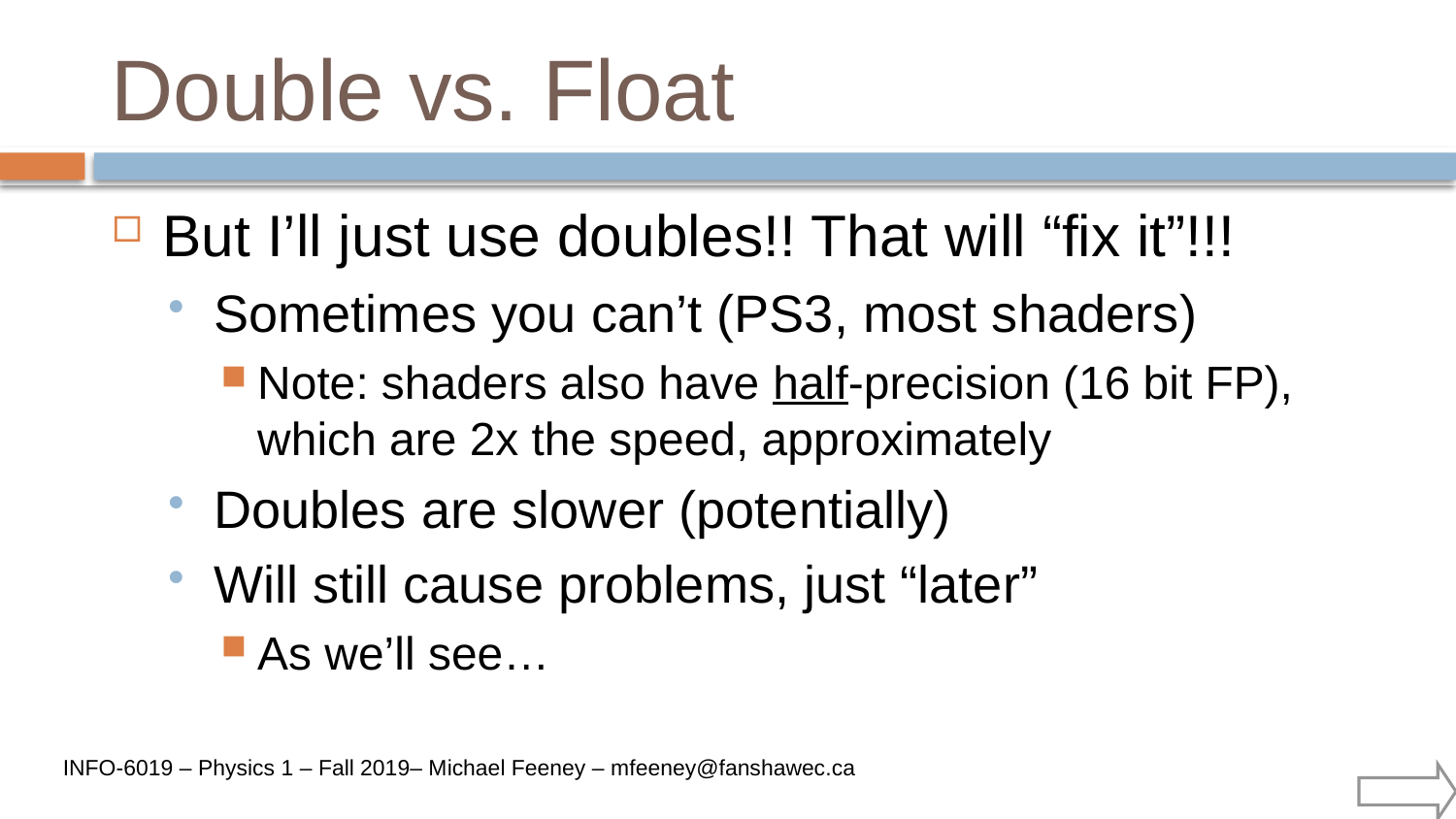

# Double vs. Float
But I’ll just use doubles!! That will “fix it”!!!
Sometimes you can’t (PS3, most shaders)
Note: shaders also have half-precision (16 bit FP),
which are 2x the speed, approximately
Doubles are slower (potentially)
Will still cause problems, just “later”
As we’ll see…